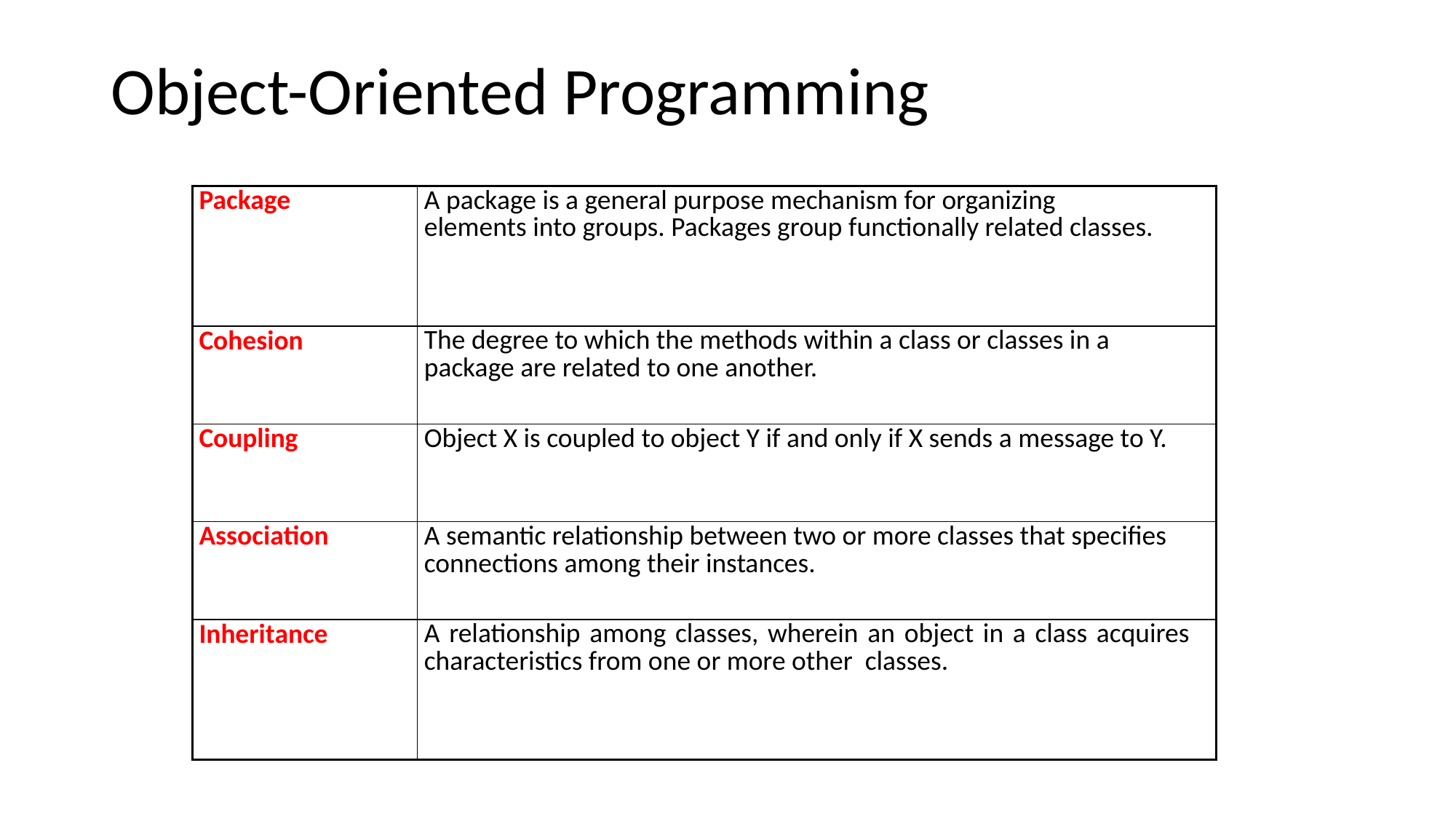

# Object-Oriented Programming
| Package | A package is a general purpose mechanism for organizing elements into groups. Packages group functionally related classes. |
| --- | --- |
| Cohesion | The degree to which the methods within a class or classes in a package are related to one another. |
| Coupling | Object X is coupled to object Y if and only if X sends a message to Y. |
| Association | A semantic relationship between two or more classes that specifies connections among their instances. |
| Inheritance | A relationship among classes, wherein an object in a class acquires characteristics from one or more other classes. |